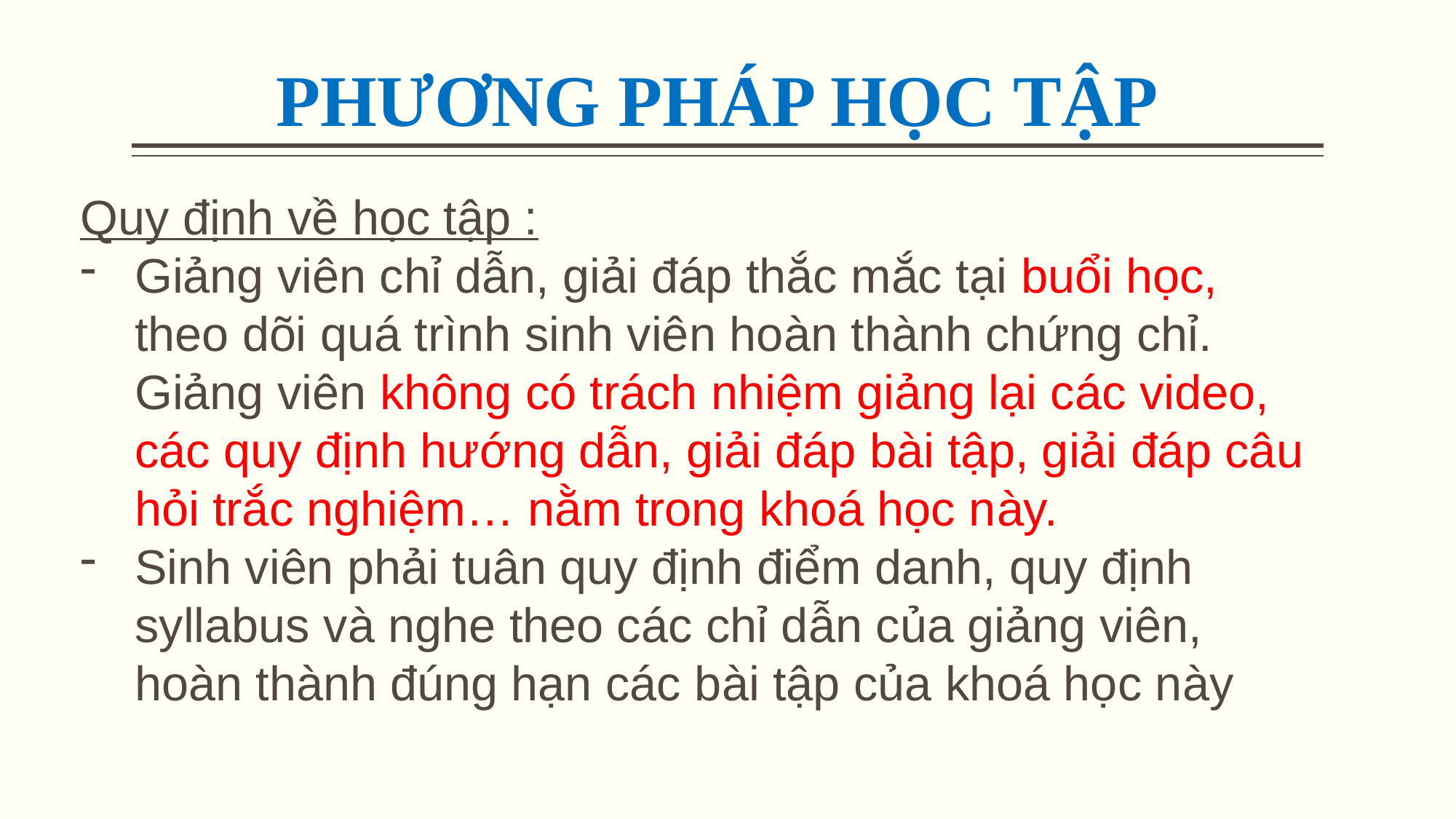

# PHƯƠNG PHÁP HỌC TẬP
Quy định về học tập :
Giảng viên chỉ dẫn, giải đáp thắc mắc tại buổi học, theo dõi quá trình sinh viên hoàn thành chứng chỉ. Giảng viên không có trách nhiệm giảng lại các video, các quy định hướng dẫn, giải đáp bài tập, giải đáp câu hỏi trắc nghiệm… nằm trong khoá học này.
Sinh viên phải tuân quy định điểm danh, quy định syllabus và nghe theo các chỉ dẫn của giảng viên, hoàn thành đúng hạn các bài tập của khoá học này